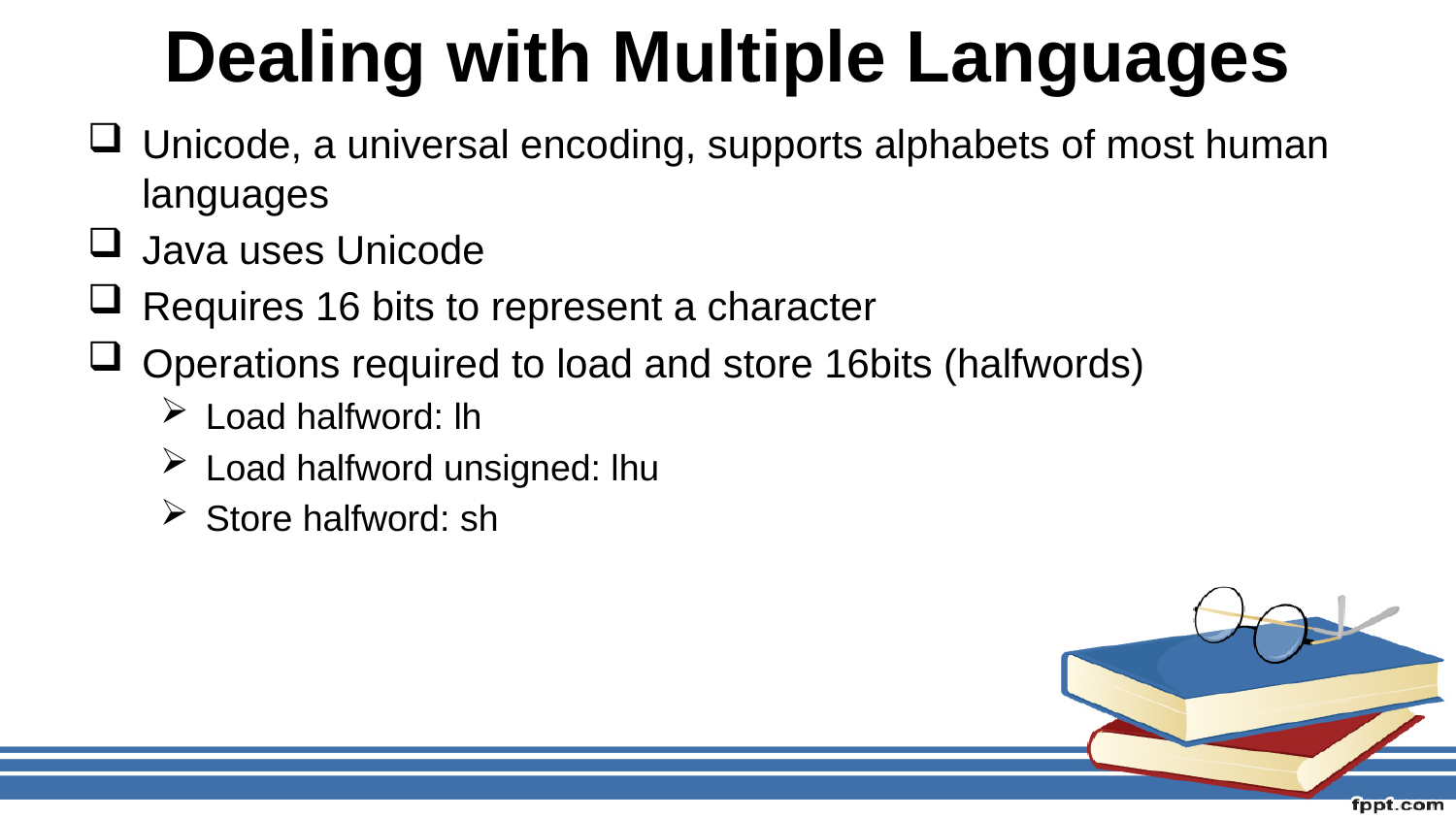

# Dealing with Multiple Languages
Unicode, a universal encoding, supports alphabets of most human languages
Java uses Unicode
Requires 16 bits to represent a character
Operations required to load and store 16bits (halfwords)
Load halfword: lh
Load halfword unsigned: lhu
Store halfword: sh